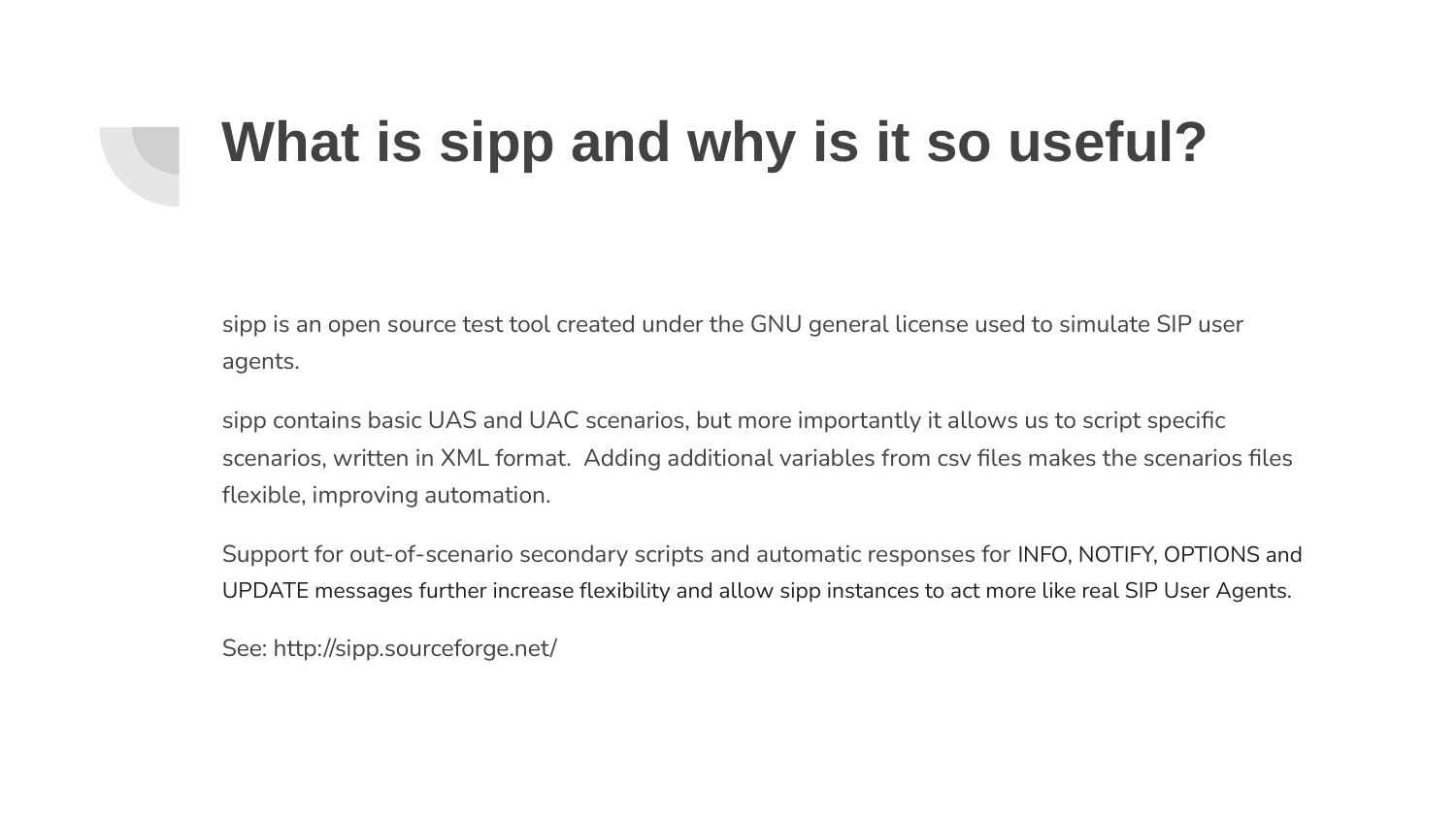

# What is sipp and why is it so useful?
sipp is an open source test tool created under the GNU general license used to simulate SIP user agents.
sipp contains basic UAS and UAC scenarios, but more importantly it allows us to script specific scenarios, written in XML format.  Adding additional variables from csv files makes the scenarios files flexible, improving automation.
Support for out-of-scenario secondary scripts and automatic responses for INFO, NOTIFY, OPTIONS and UPDATE messages further increase flexibility and allow sipp instances to act more like real SIP User Agents.
See: http://sipp.sourceforge.net/